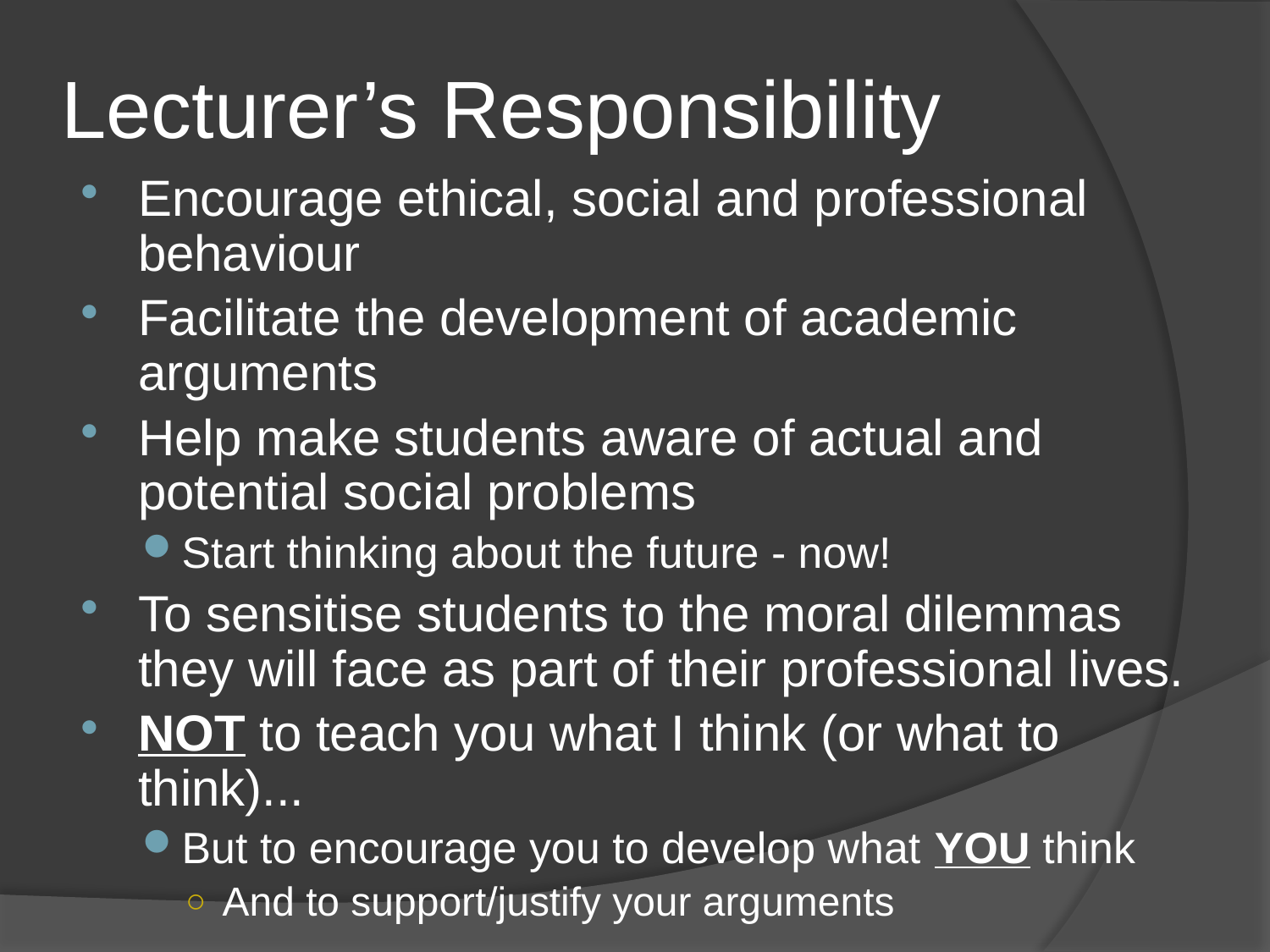

# Lecturer’s Responsibility
Encourage ethical, social and professional behaviour
Facilitate the development of academic arguments
Help make students aware of actual and potential social problems
Start thinking about the future - now!
To sensitise students to the moral dilemmas they will face as part of their professional lives.
NOT to teach you what I think (or what to think)...
But to encourage you to develop what YOU think
And to support/justify your arguments